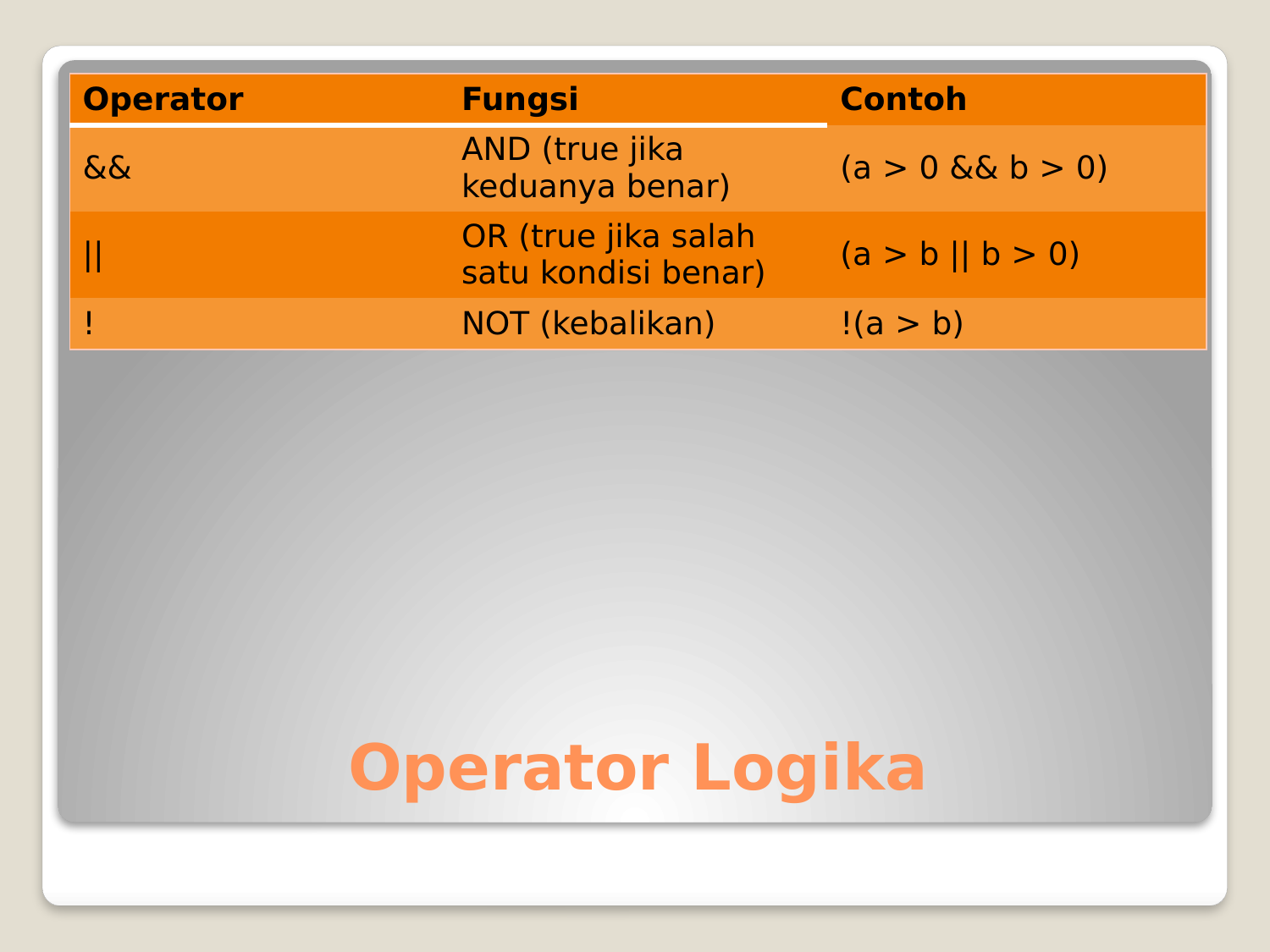

| Operator | Fungsi | Contoh |
| --- | --- | --- |
| && | AND (true jika keduanya benar) | (a > 0 && b > 0) |
| || | OR (true jika salah satu kondisi benar) | (a > b || b > 0) |
| ! | NOT (kebalikan) | !(a > b) |
# Operator Logika